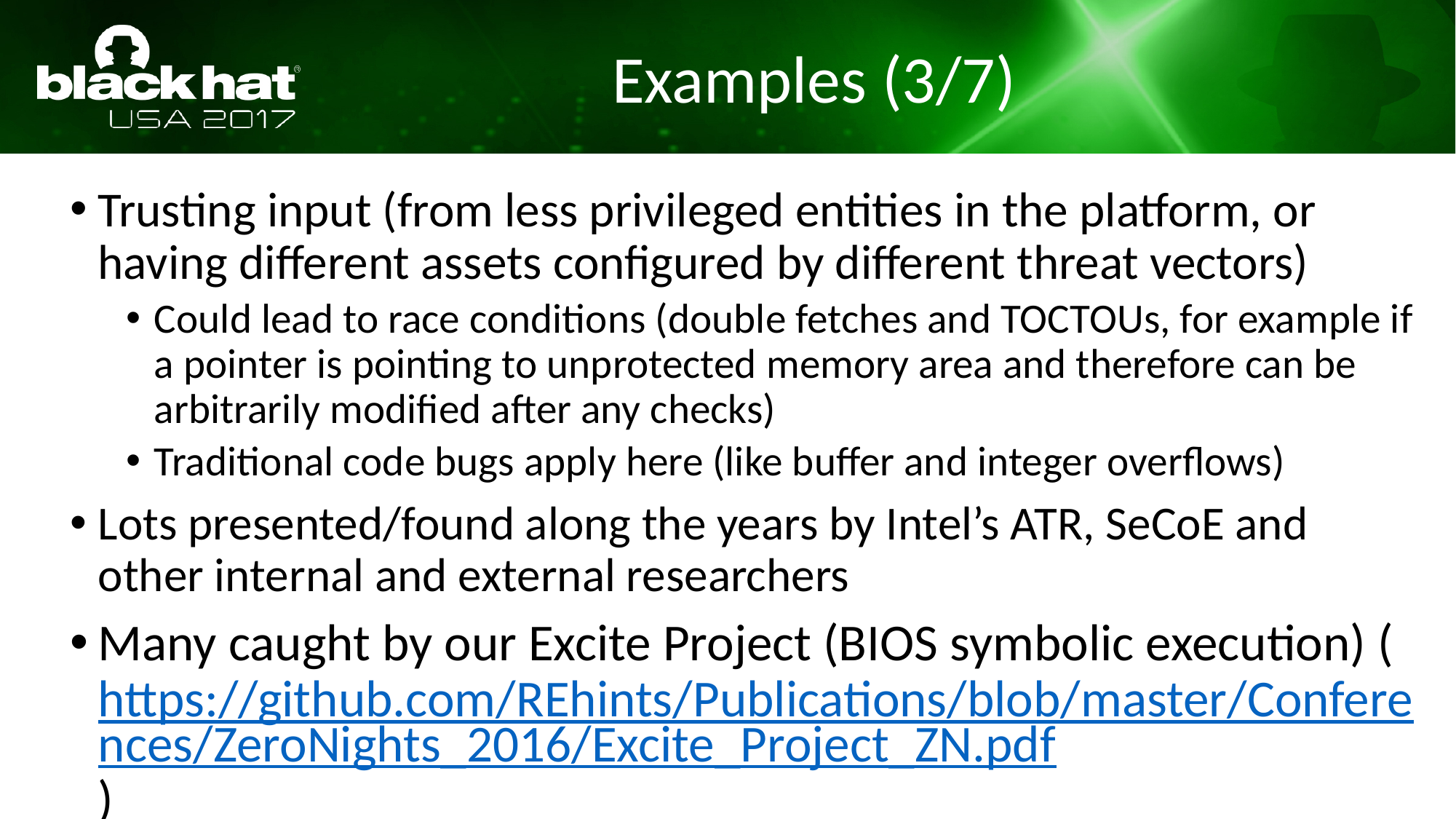

Examples (3/7)
Trusting input (from less privileged entities in the platform, or having different assets configured by different threat vectors)
Could lead to race conditions (double fetches and TOCTOUs, for example if a pointer is pointing to unprotected memory area and therefore can be arbitrarily modified after any checks)
Traditional code bugs apply here (like buffer and integer overflows)
Lots presented/found along the years by Intel’s ATR, SeCoE and other internal and external researchers
Many caught by our Excite Project (BIOS symbolic execution) (https://github.com/REhints/Publications/blob/master/Conferences/ZeroNights_2016/Excite_Project_ZN.pdf)